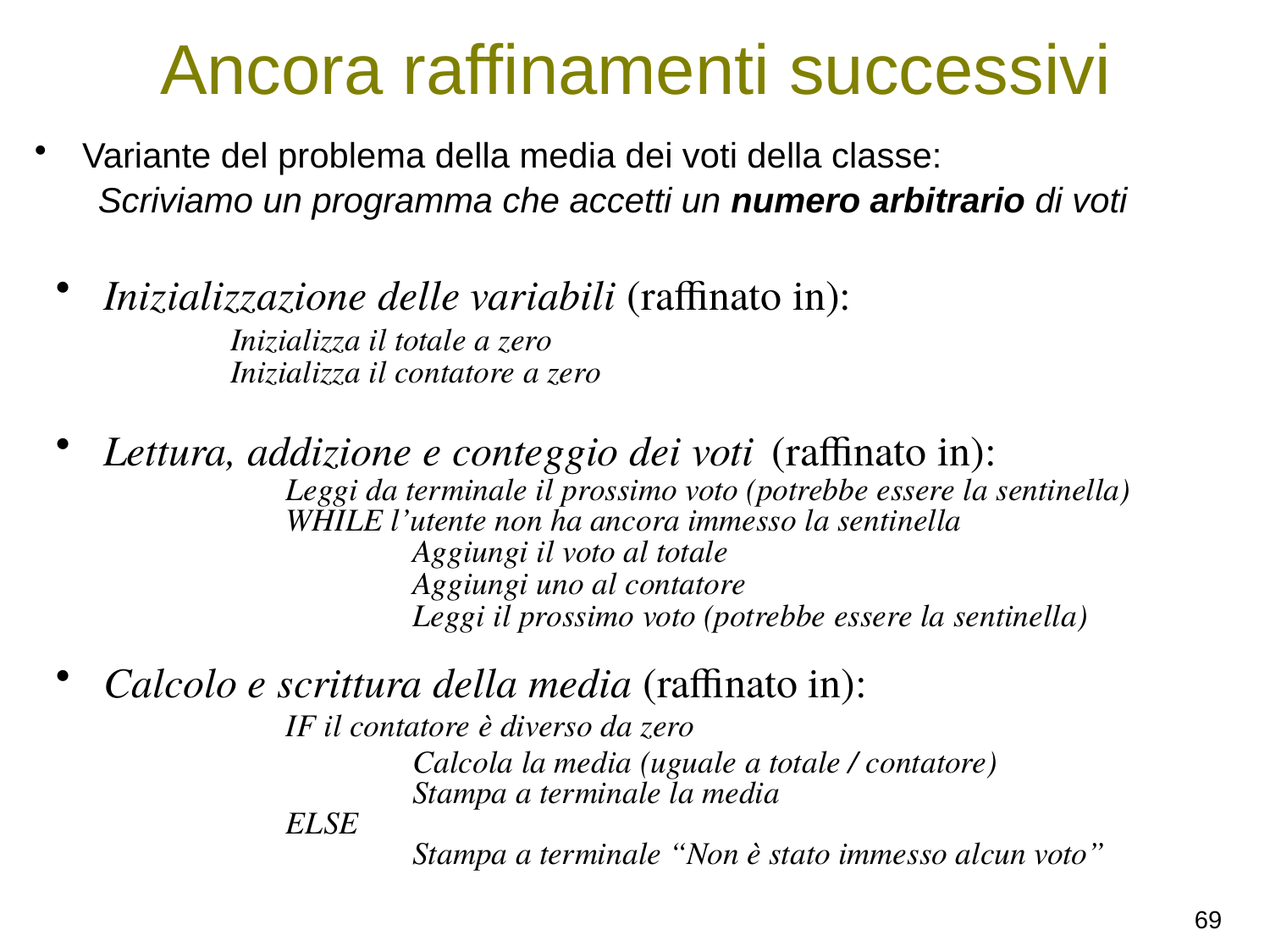

# Ancora raffinamenti successivi
Variante del problema della media dei voti della classe:
Scriviamo un programma che accetti un numero arbitrario di voti
Inizializzazione delle variabili (raffinato in):
	Inizializza il totale a zero
	Inizializza il contatore a zero
Lettura, addizione e conteggio dei voti  (raffinato in):
		Leggi da terminale il prossimo voto (potrebbe essere la sentinella)
	WHILE l’utente non ha ancora immesso la sentinella
			Aggiungi il voto al totale
			Aggiungi uno al contatore
			Leggi il prossimo voto (potrebbe essere la sentinella)
Calcolo e scrittura della media (raffinato in):
		IF il contatore è diverso da zero
			Calcola la media (uguale a totale / contatore)
	 	Stampa a terminale la media
	ELSE
		Stampa a terminale “Non è stato immesso alcun voto”
69